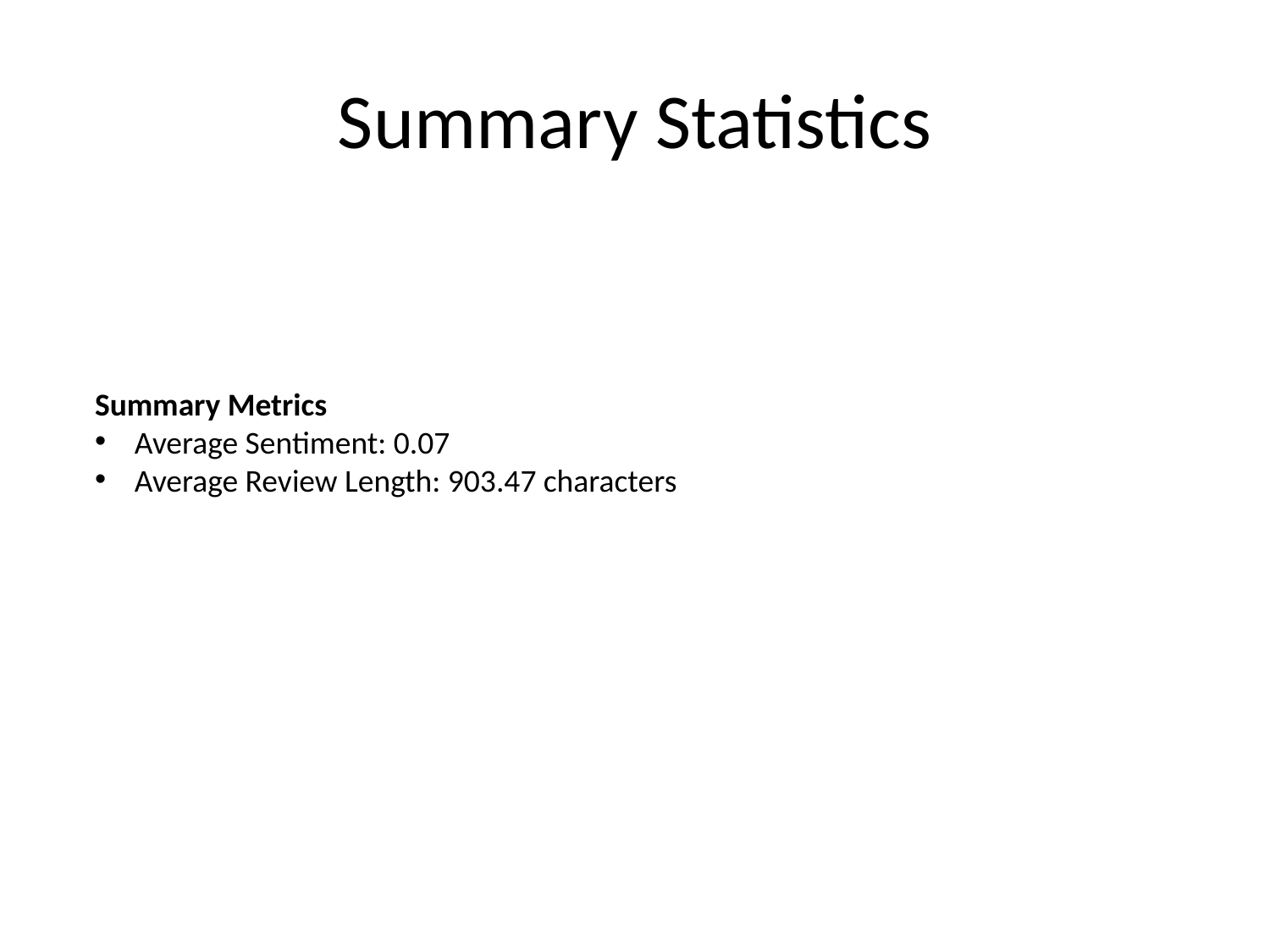

# Summary Statistics
Summary Metrics
Average Sentiment: 0.07
Average Review Length: 903.47 characters